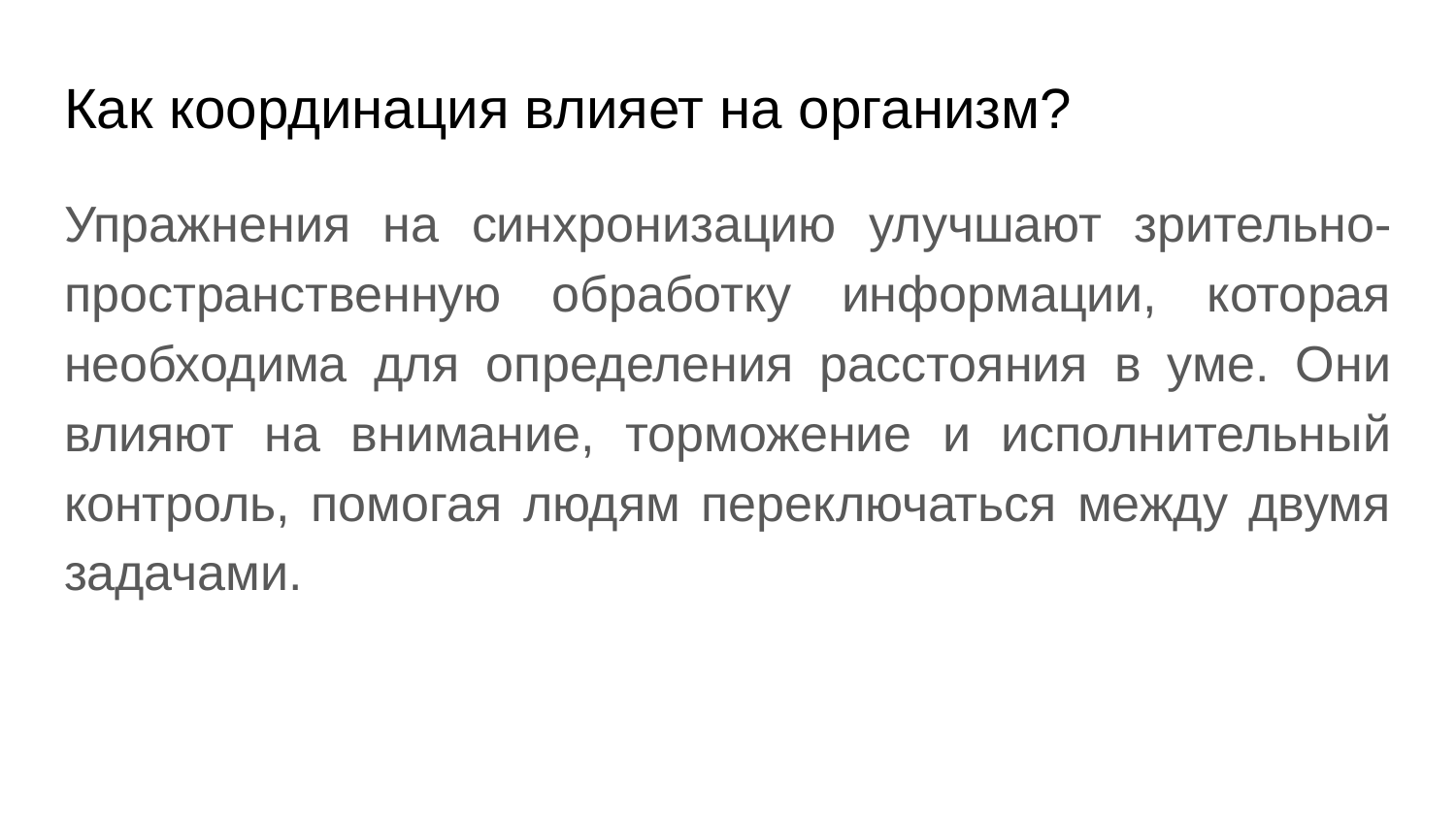

# Как координация влияет на организм?
Упражнения на синхронизацию улучшают зрительно-пространственную обработку информации, которая необходима для определения расстояния в уме. Они влияют на внимание, торможение и исполнительный контроль, помогая людям переключаться между двумя задачами.